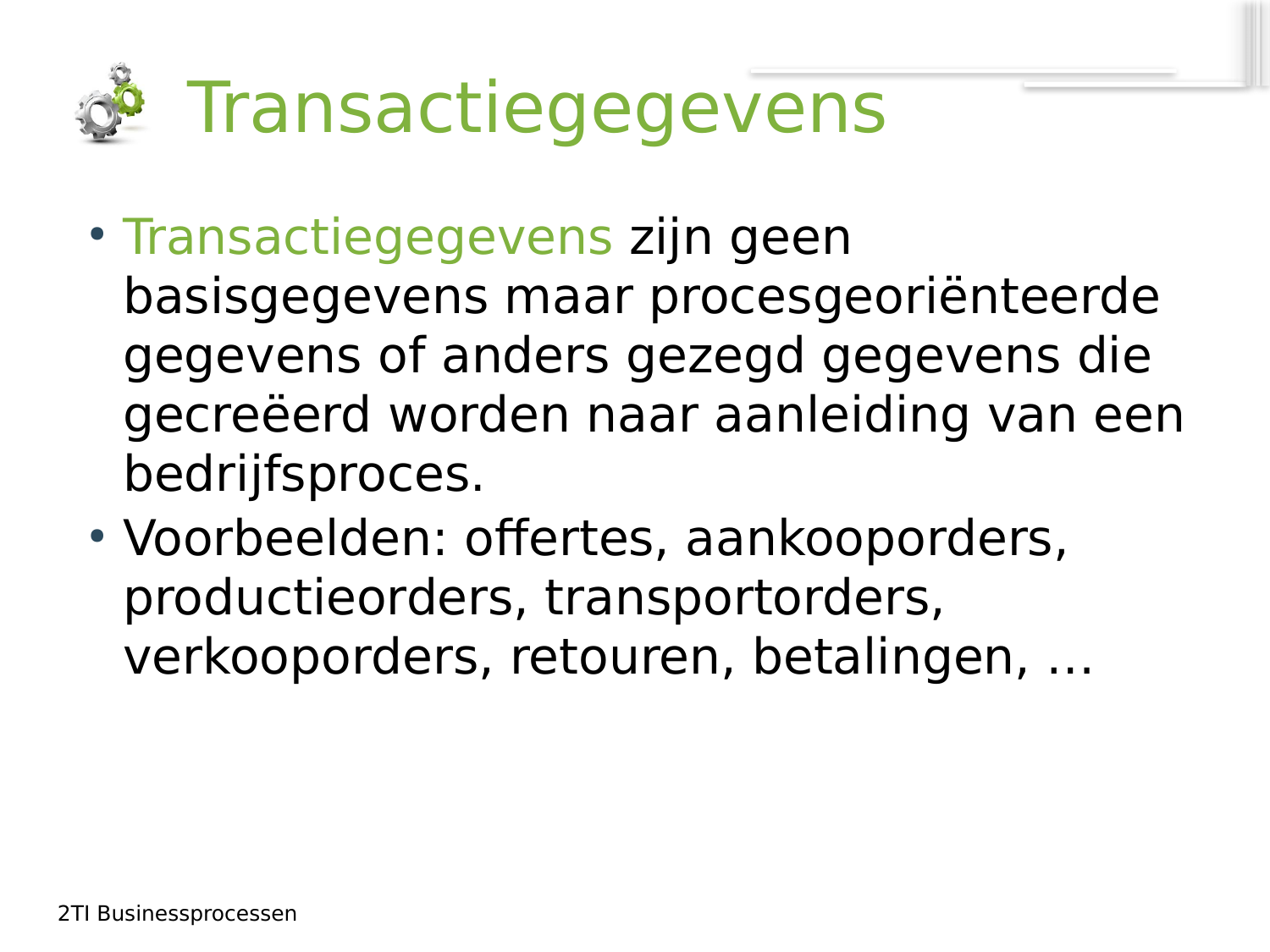

# Transactiegegevens
Transactiegegevens zijn geen basisgegevens maar procesgeoriënteerde gegevens of anders gezegd gegevens die gecreëerd worden naar aanleiding van een bedrijfsproces.
Voorbeelden: offertes, aankooporders, productieorders, transportorders, verkooporders, retouren, betalingen, …